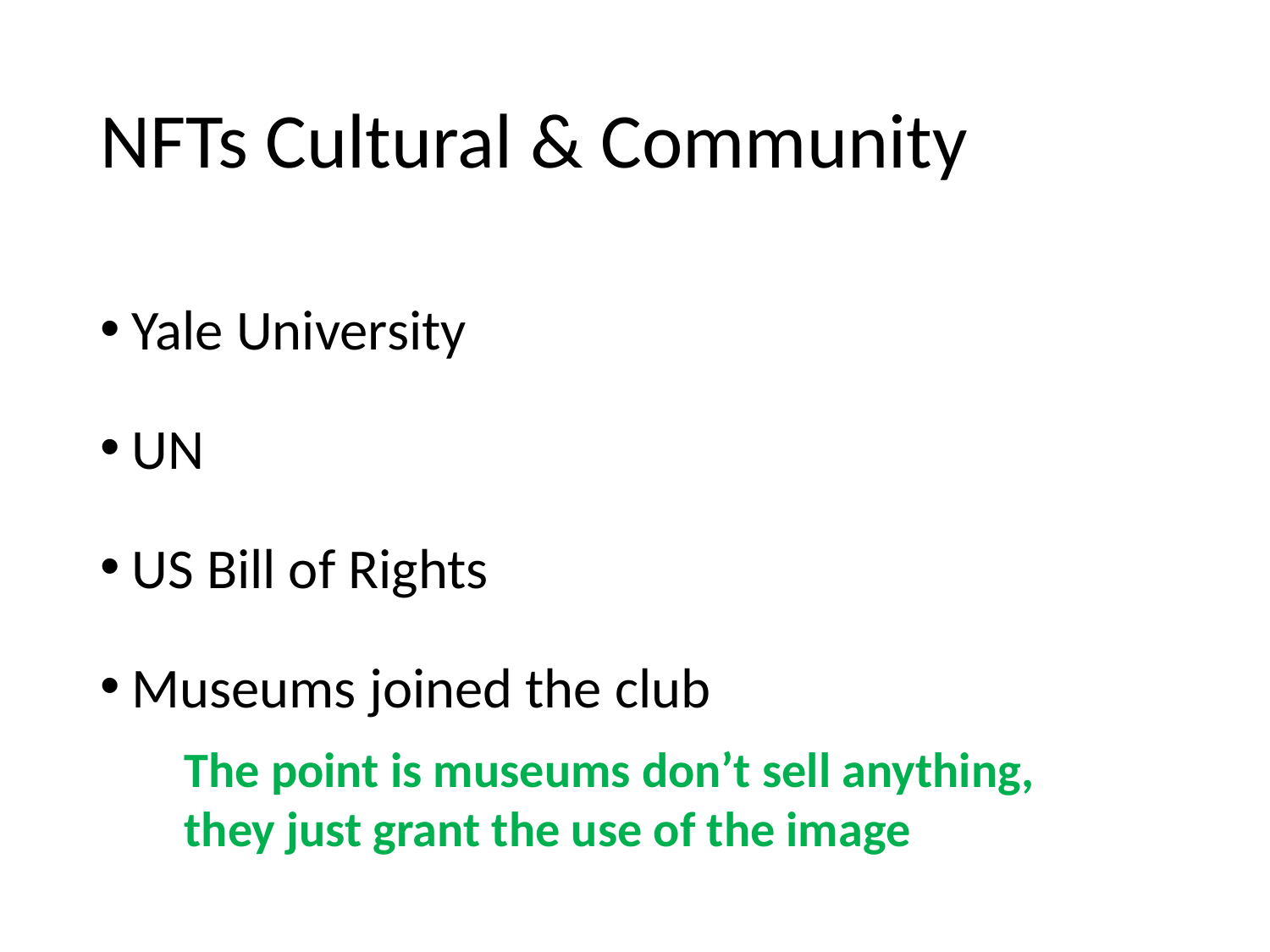

# NFTs Cultural & Community
Yale University
UN
US Bill of Rights
Museums joined the club
The point is museums don’t sell anything, they just grant the use of the image